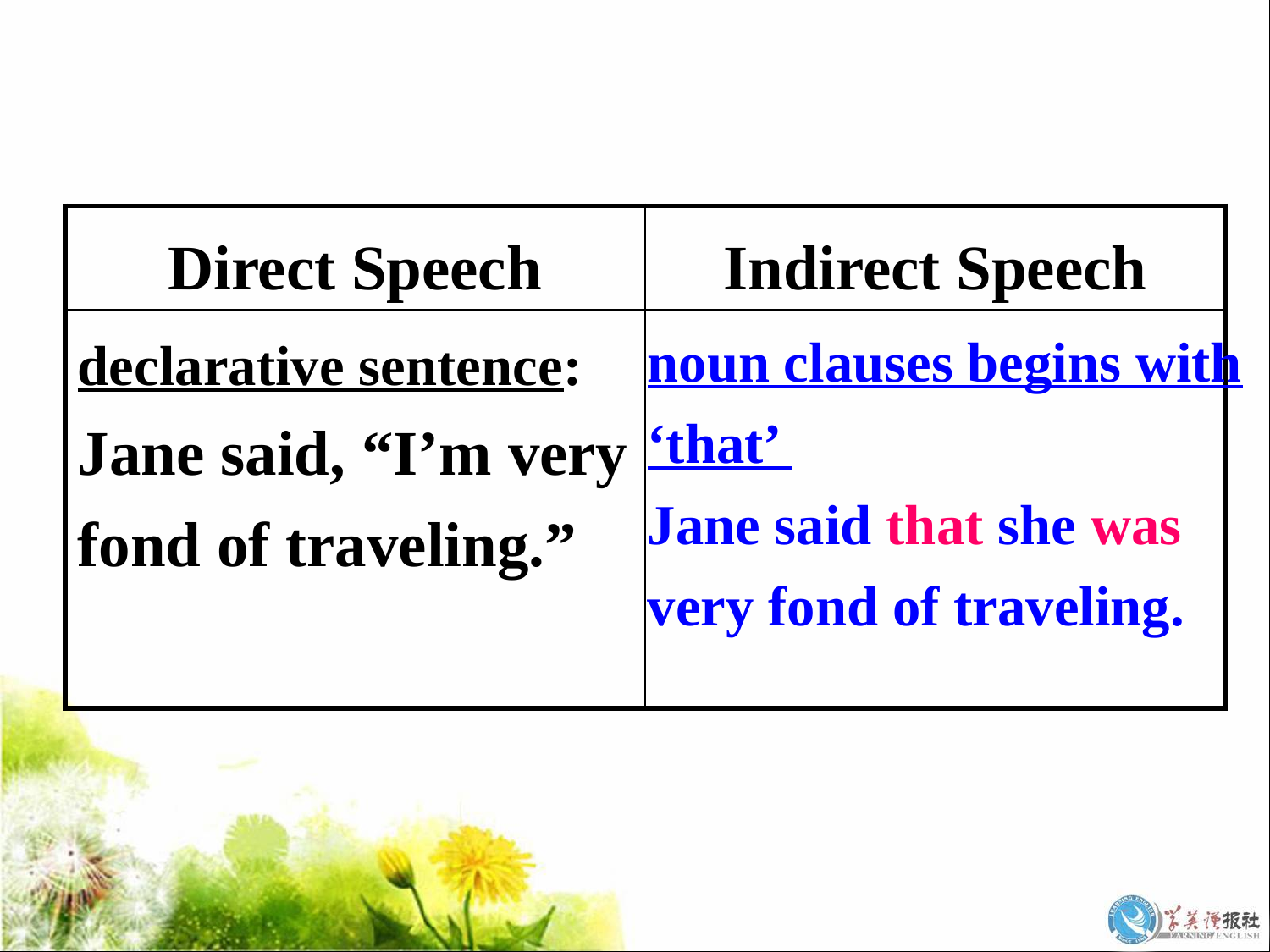

| Direct Speech | Indirect Speech |
| --- | --- |
| declarative sentence: Jane said, “I’m very fond of traveling.” |  |
noun clauses begins with ‘that’
Jane said that she was very fond of traveling.